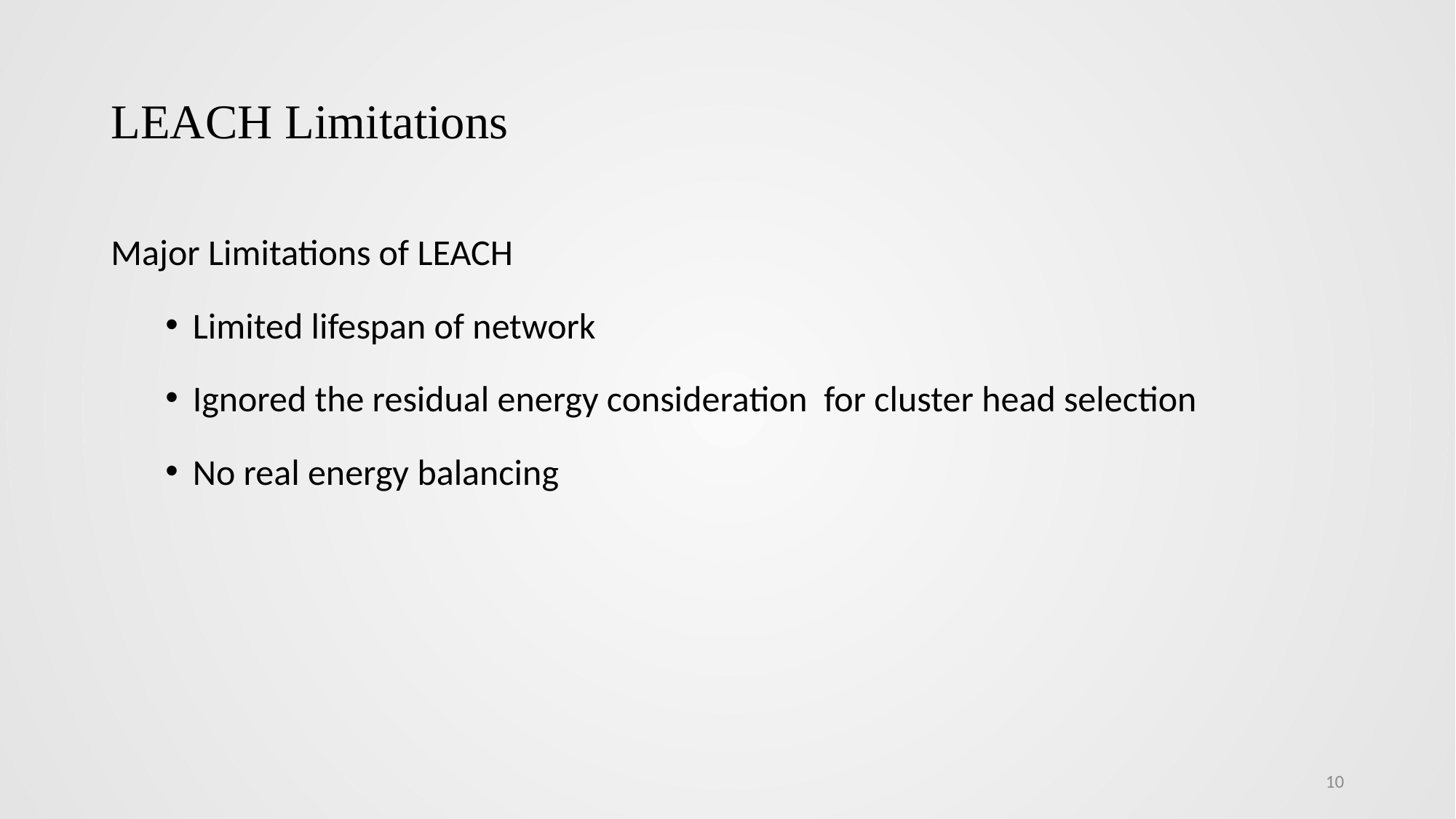

# LEACH Limitations
Major Limitations of LEACH
Limited lifespan of network
Ignored the residual energy consideration  for cluster head selection
No real energy balancing

10